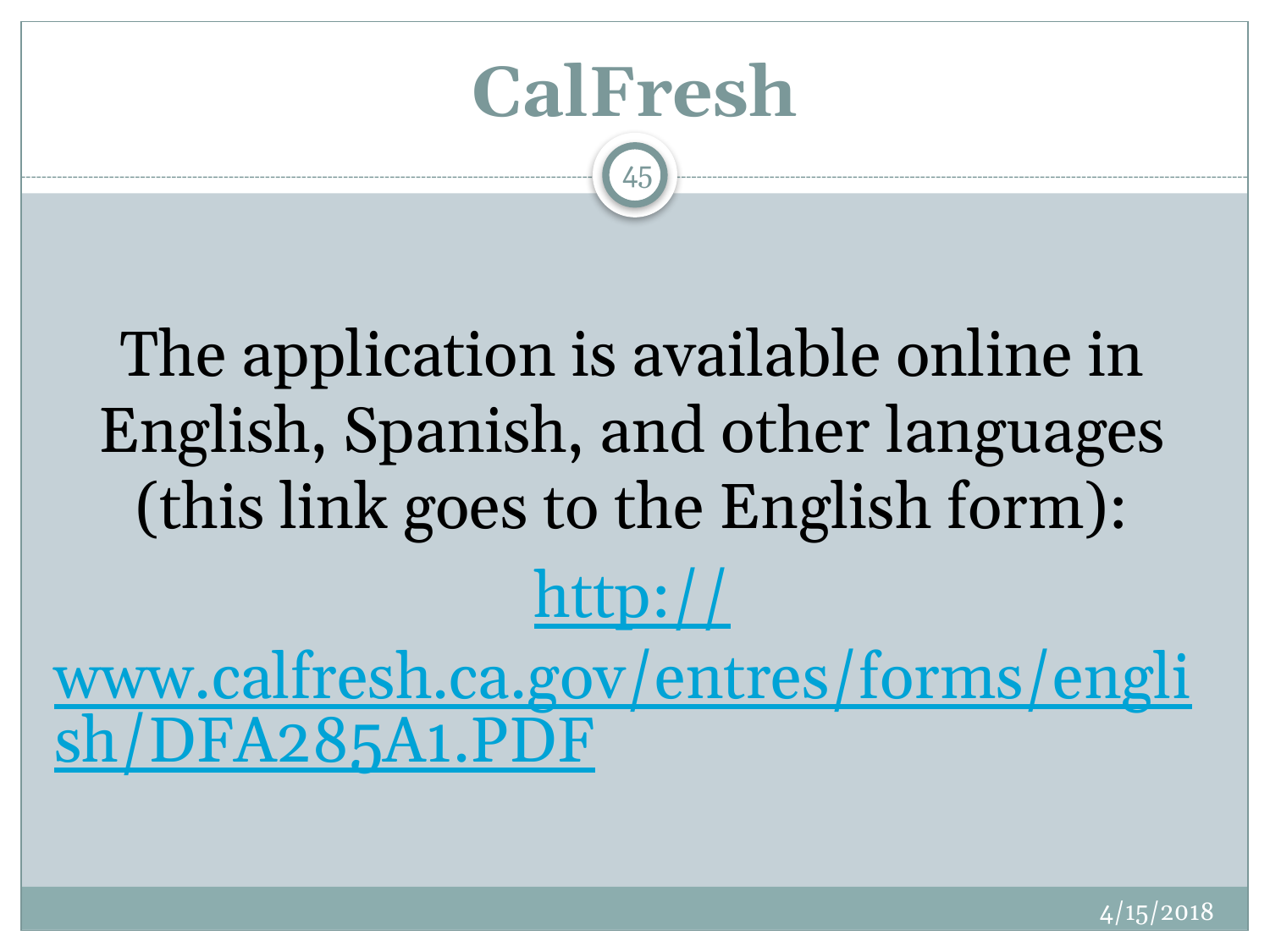

# CalFresh
45
The application is available online in English, Spanish, and other languages (this link goes to the English form):
http://www.calfresh.ca.gov/entres/forms/english/DFA285A1.PDF

4/15/2018